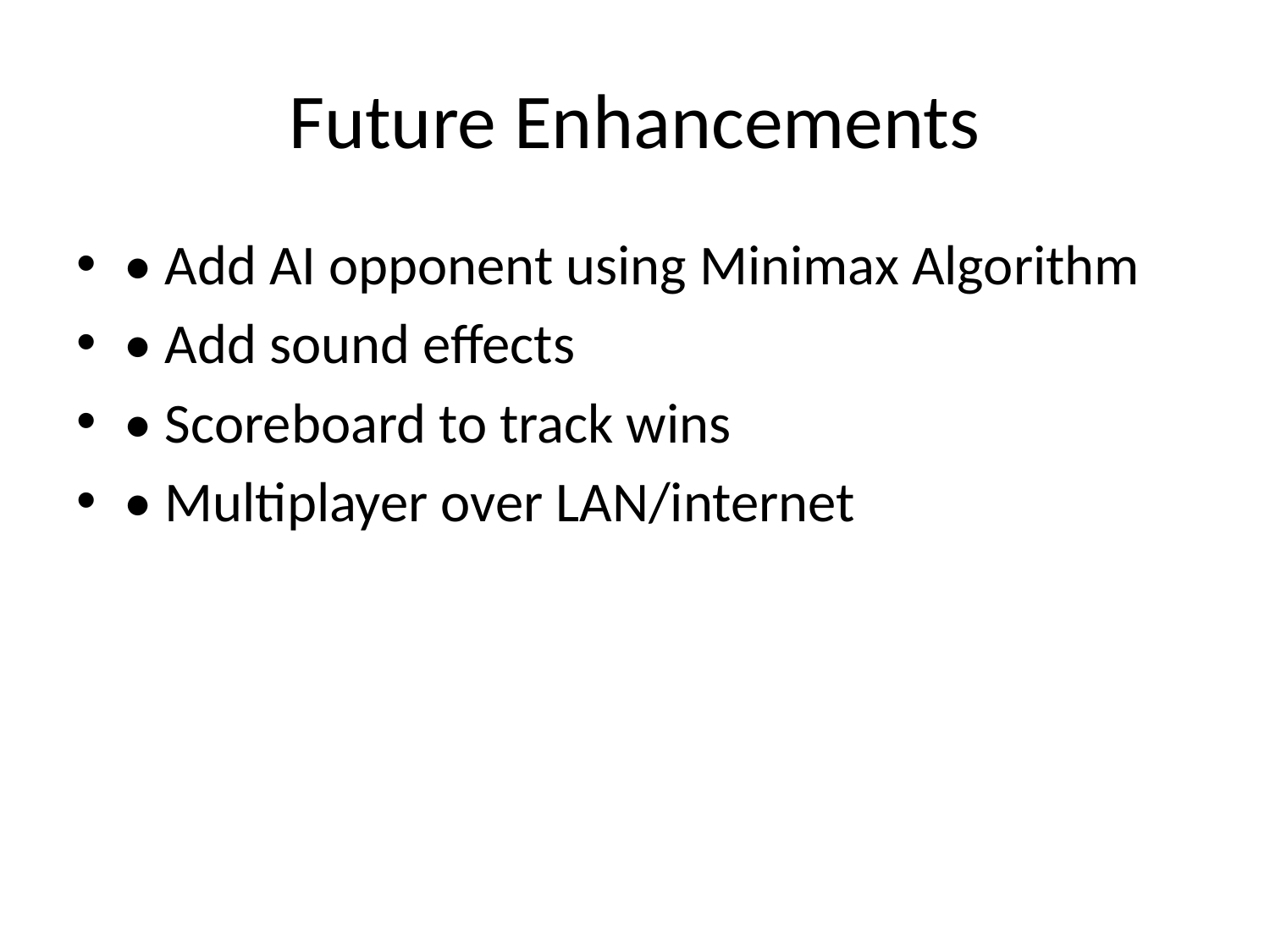

# Future Enhancements
• Add AI opponent using Minimax Algorithm
• Add sound effects
• Scoreboard to track wins
• Multiplayer over LAN/internet